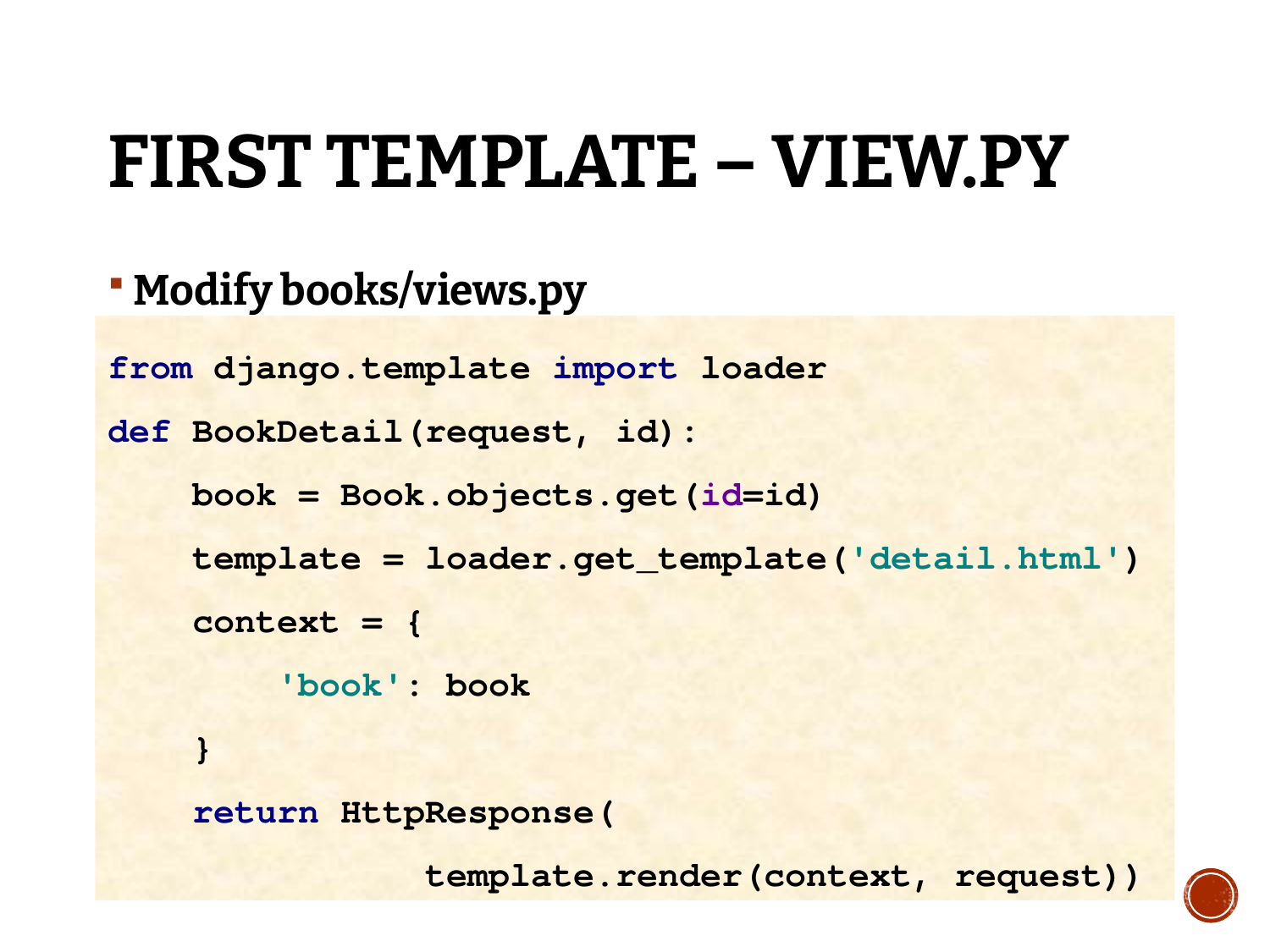

# First template – view.py
Modify books/views.py
from django.template import loader
def BookDetail(request, id):
    book = Book.objects.get(id=id)
    template = loader.get_template('detail.html')
    context = {
        'book': book
    }
    return HttpResponse(
               template.render(context, request))